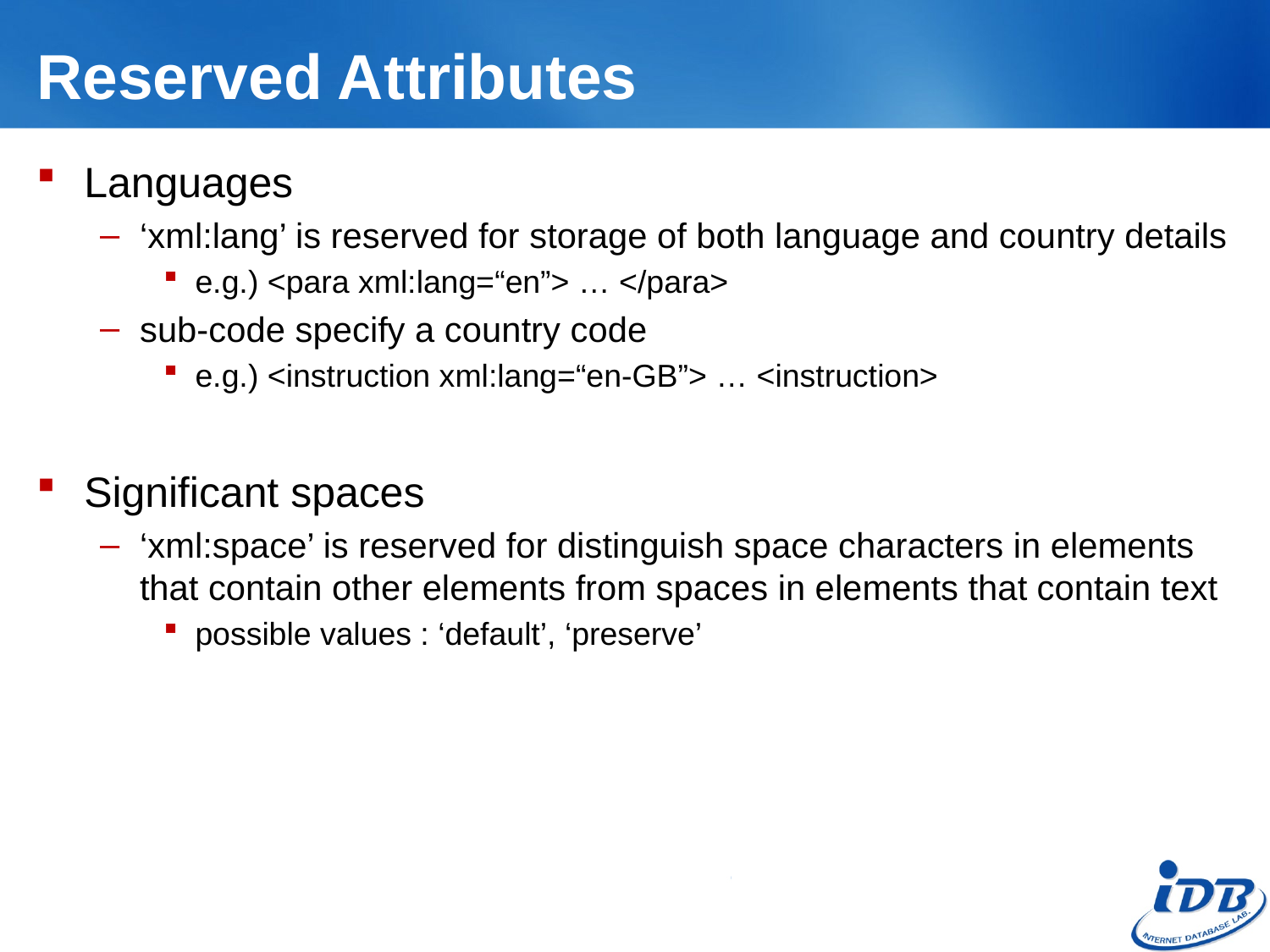

# Reserved Attributes
Languages
‘xml:lang’ is reserved for storage of both language and country details
e.g.) <para xml:lang=“en”> … </para>
sub-code specify a country code
e.g.) <instruction xml:lang=“en-GB”> … <instruction>

Significant spaces
‘xml:space’ is reserved for distinguish space characters in elements that contain other elements from spaces in elements that contain text
possible values : ‘default’, ‘preserve’